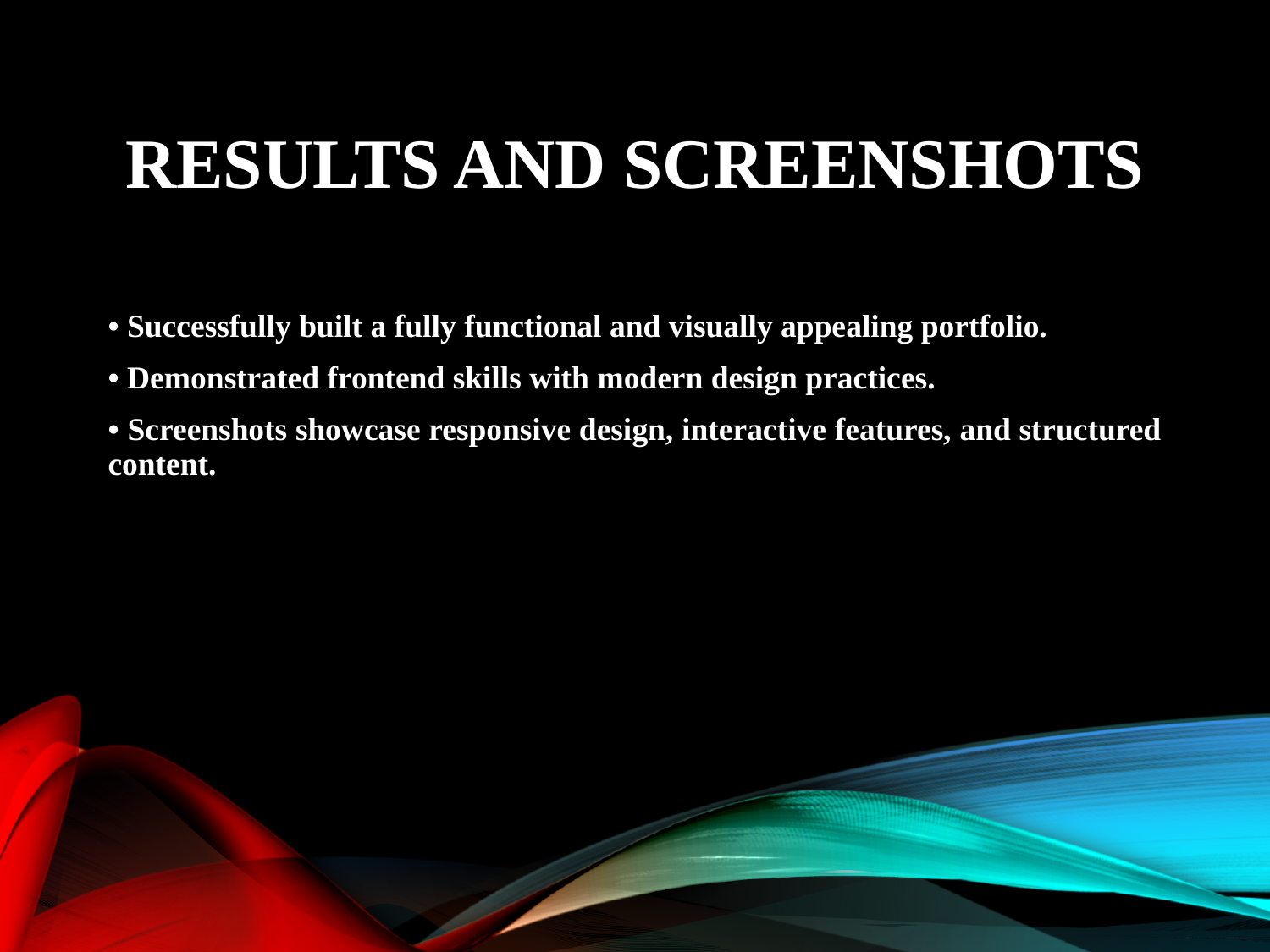

# Results and Screenshots
• Successfully built a fully functional and visually appealing portfolio.
• Demonstrated frontend skills with modern design practices.
• Screenshots showcase responsive design, interactive features, and structured content.